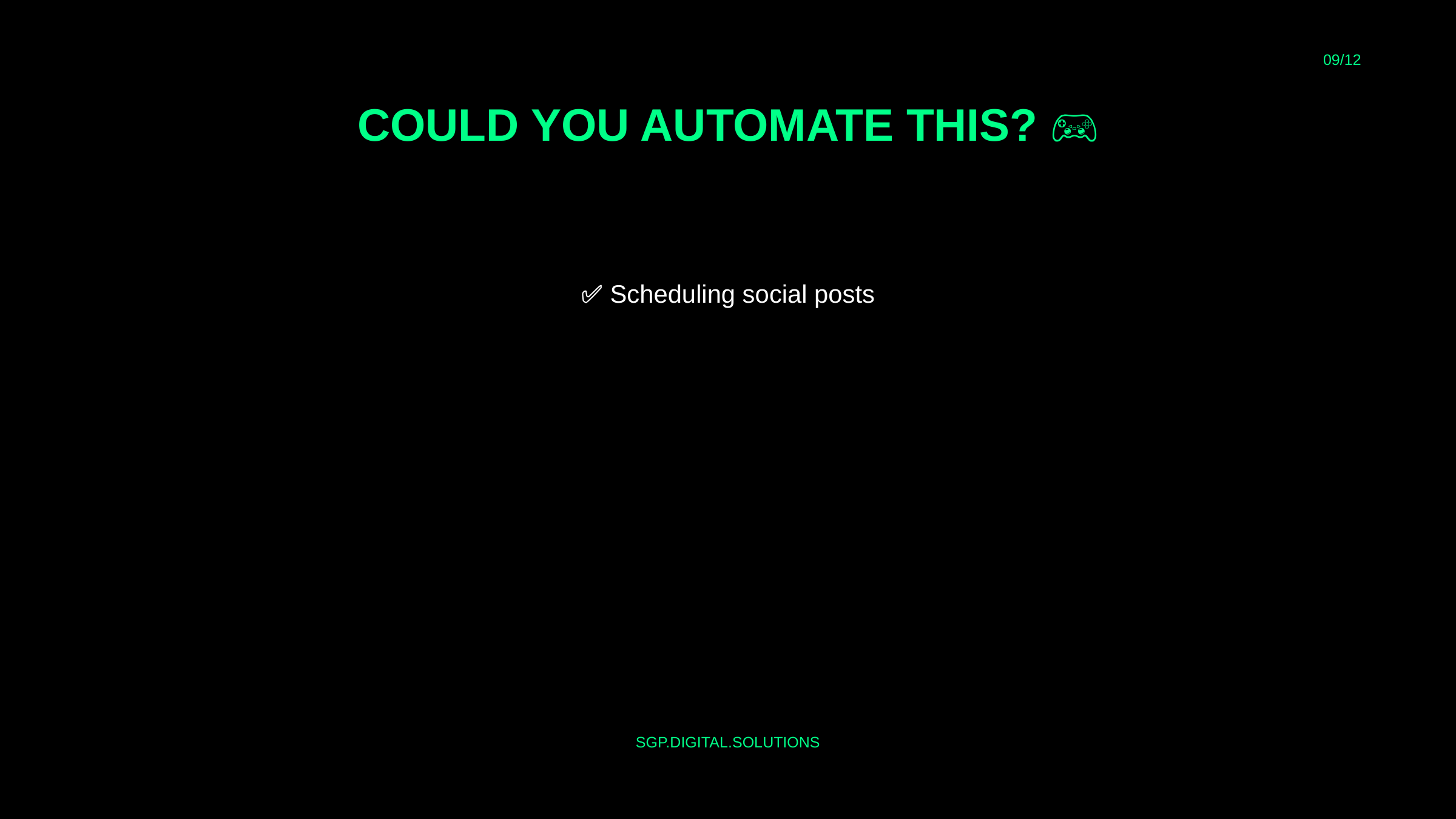

09/12
COULD YOU AUTOMATE THIS? 🎮
✅ Scheduling social posts
✅ Sending follow-up emails
✅ Renaming downloaded files
❌ Making tea ☕

Share your answers in the chat! 💬
SGP.DIGITAL.SOLUTIONS